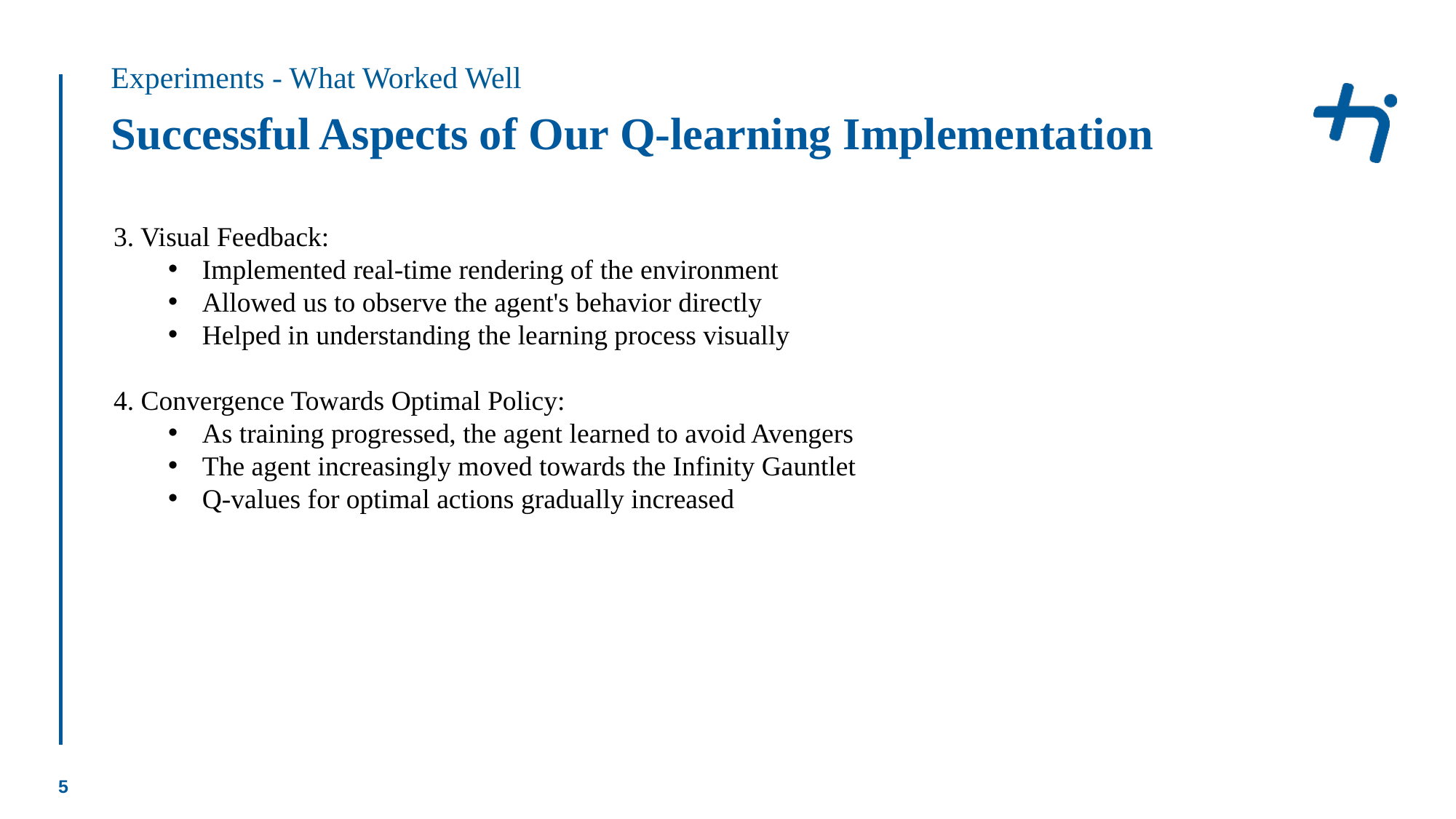

Experiments - What Worked Well
# Successful Aspects of Our Q-learning Implementation
3. Visual Feedback:
Implemented real-time rendering of the environment
Allowed us to observe the agent's behavior directly
Helped in understanding the learning process visually

4. Convergence Towards Optimal Policy:
As training progressed, the agent learned to avoid Avengers
The agent increasingly moved towards the Infinity Gauntlet
Q-values for optimal actions gradually increased

5